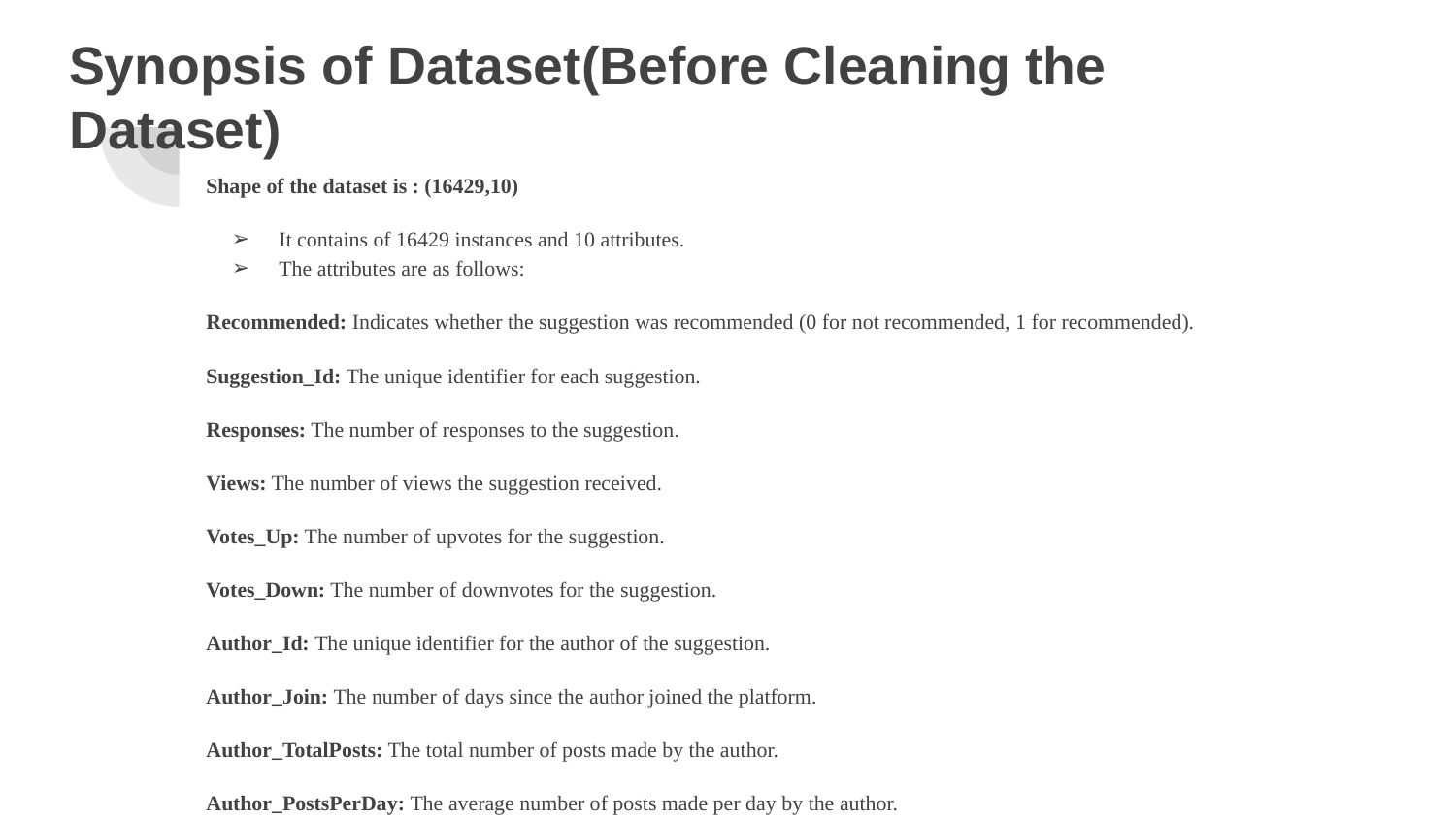

# Synopsis of Dataset(Before Cleaning the Dataset)
Shape of the dataset is : (16429,10)
It contains of 16429 instances and 10 attributes.
The attributes are as follows:
Recommended: Indicates whether the suggestion was recommended (0 for not recommended, 1 for recommended).
Suggestion_Id: The unique identifier for each suggestion.
Responses: The number of responses to the suggestion.
Views: The number of views the suggestion received.
Votes_Up: The number of upvotes for the suggestion.
Votes_Down: The number of downvotes for the suggestion.
Author_Id: The unique identifier for the author of the suggestion.
Author_Join: The number of days since the author joined the platform.
Author_TotalPosts: The total number of posts made by the author.
Author_PostsPerDay: The average number of posts made per day by the author.